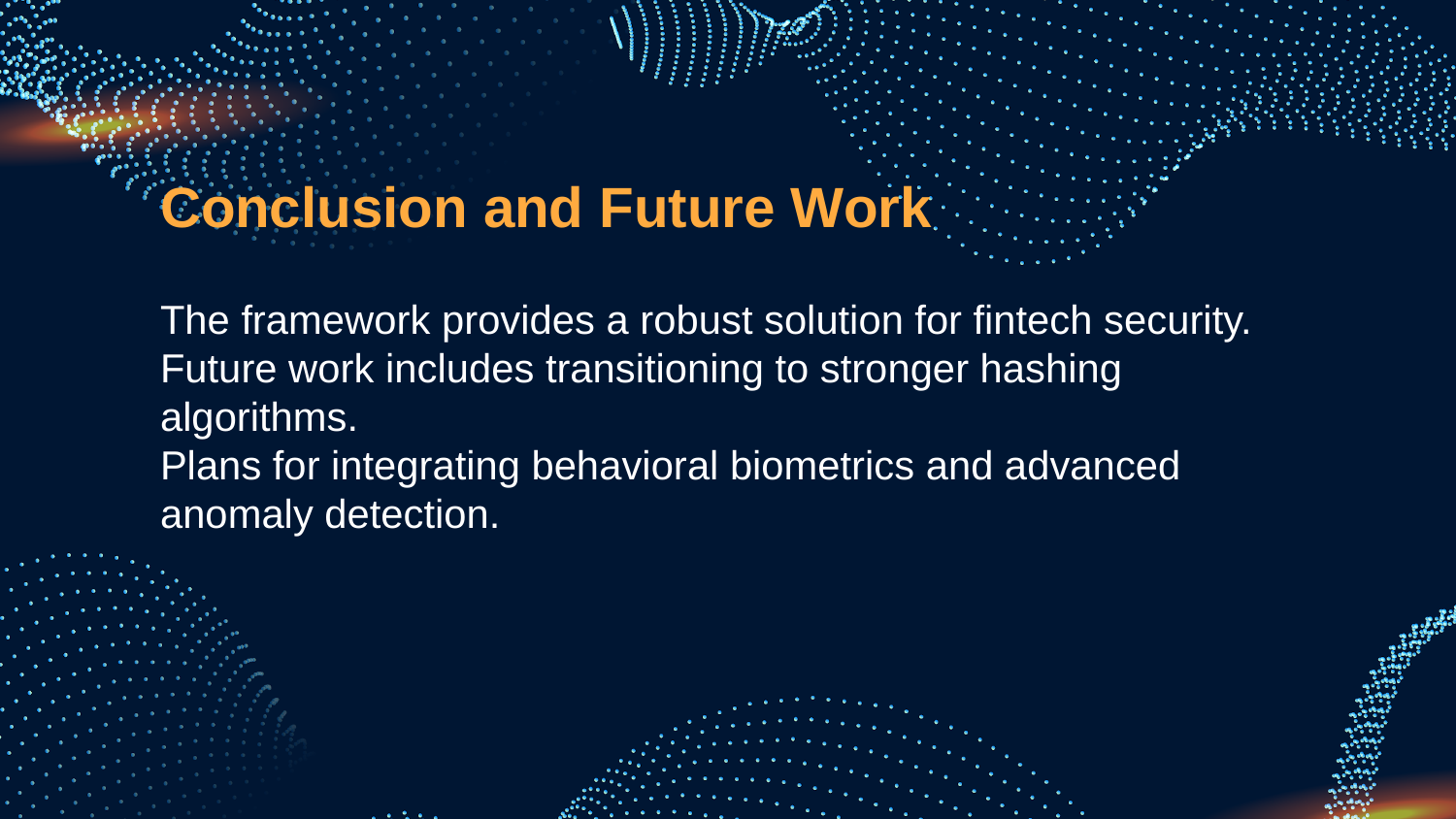

Conclusion and Future Work
The framework provides a robust solution for fintech security.
Future work includes transitioning to stronger hashing algorithms.
Plans for integrating behavioral biometrics and advanced anomaly detection.